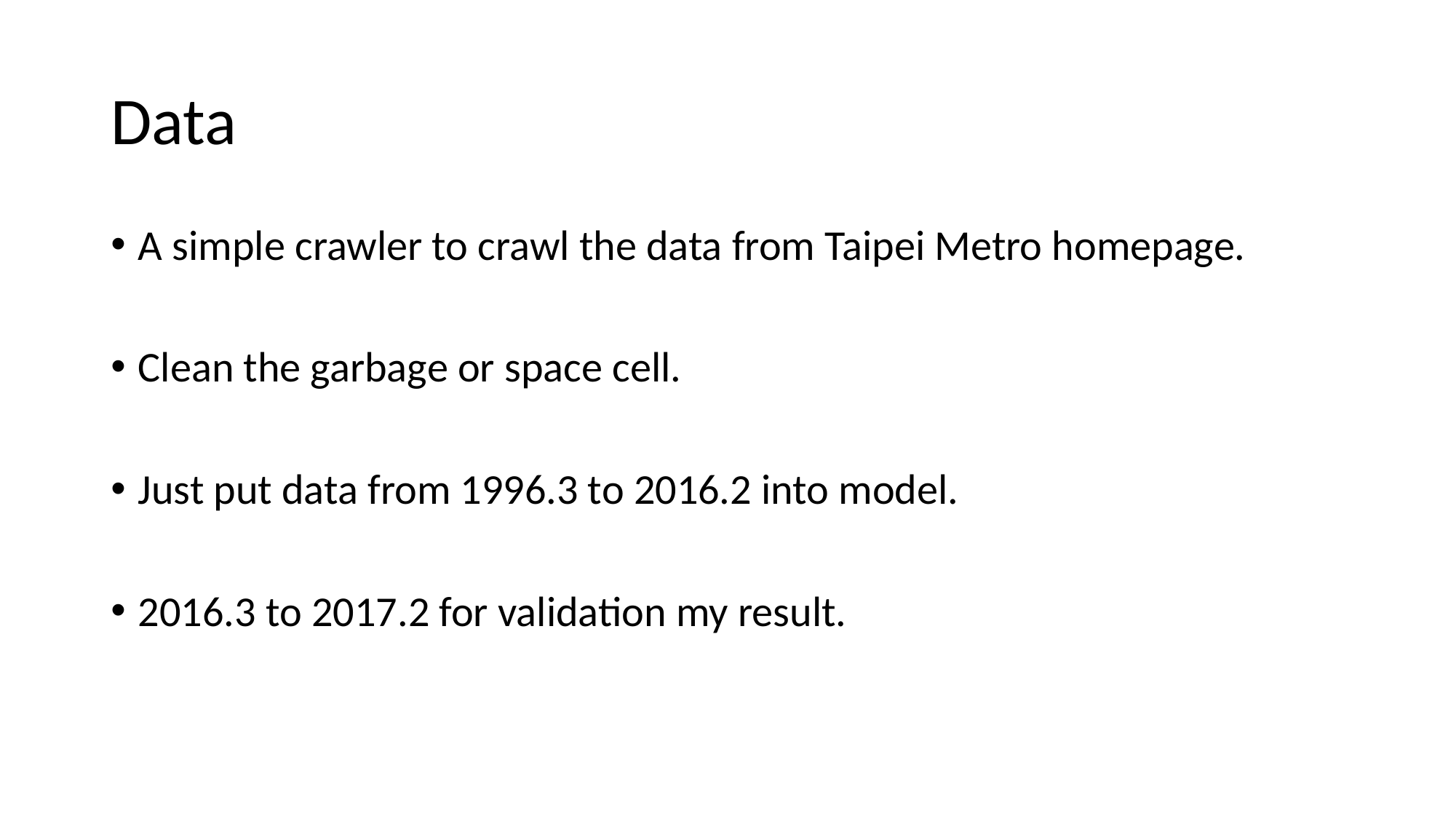

# Data
A simple crawler to crawl the data from Taipei Metro homepage.

Clean the garbage or space cell.

Just put data from 1996.3 to 2016.2 into model.

2016.3 to 2017.2 for validation my result.